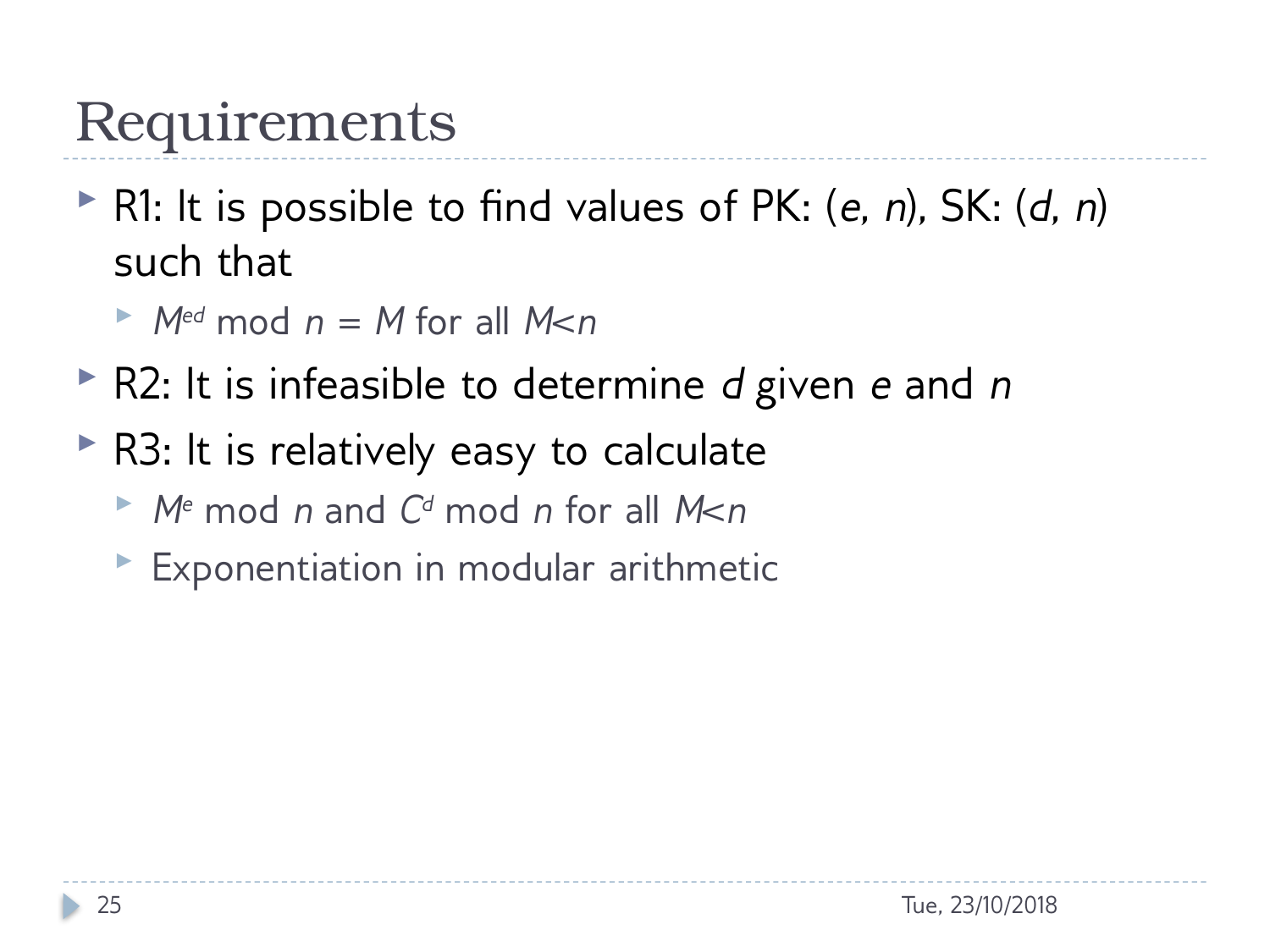

# Requirements
R1: It is possible to find values of PK: (e, n), SK: (d, n) such that
Med mod n = M for all M<n
R2: It is infeasible to determine d given e and n
R3: It is relatively easy to calculate
Me mod n and Cd mod n for all M<n
Exponentiation in modular arithmetic

25
Tue, 23/10/2018